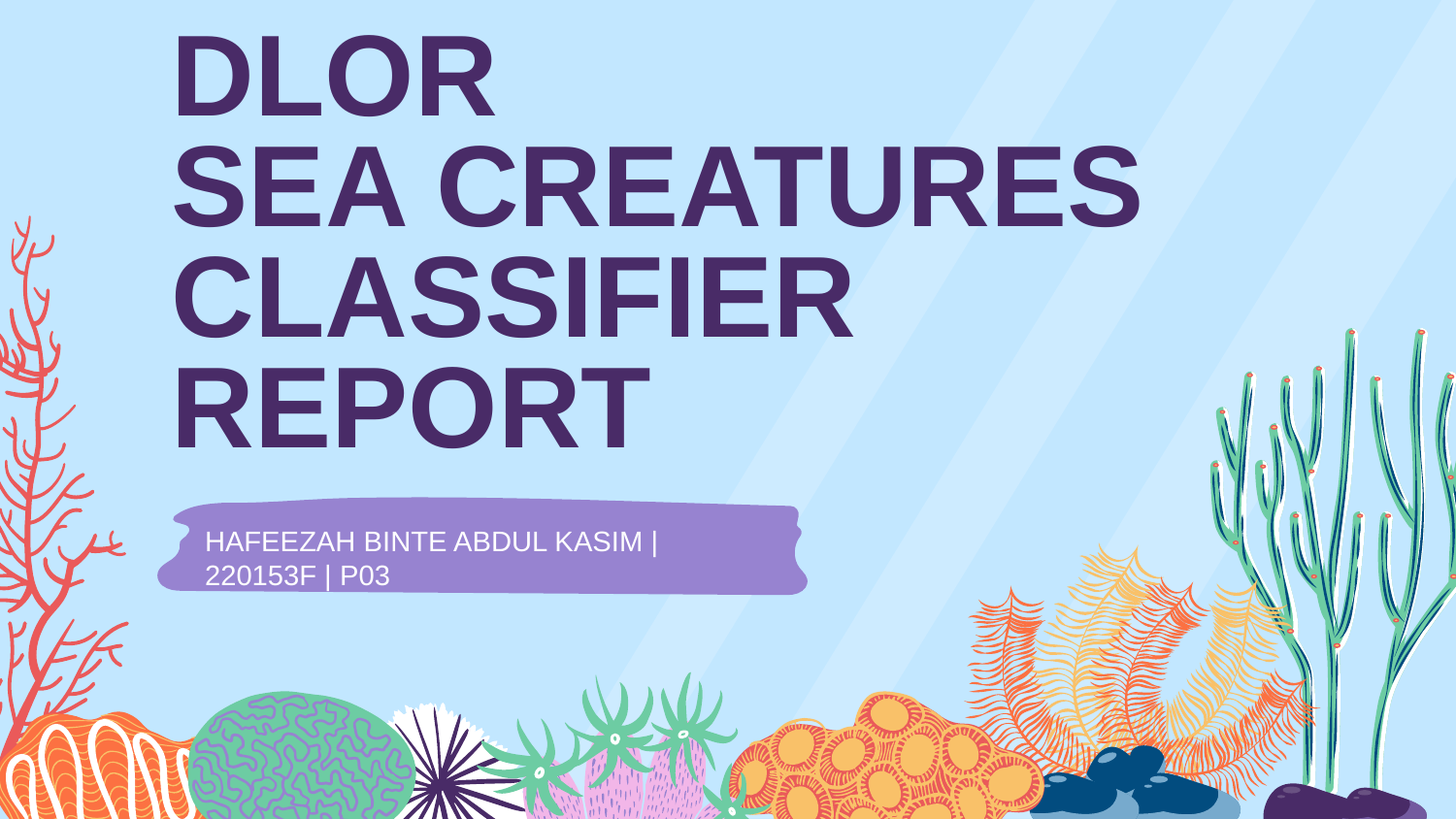

# DLOR SEA CREATURES CLASSIFIER REPORT

HAFEEZAH BINTE ABDUL KASIM | 220153F | P03